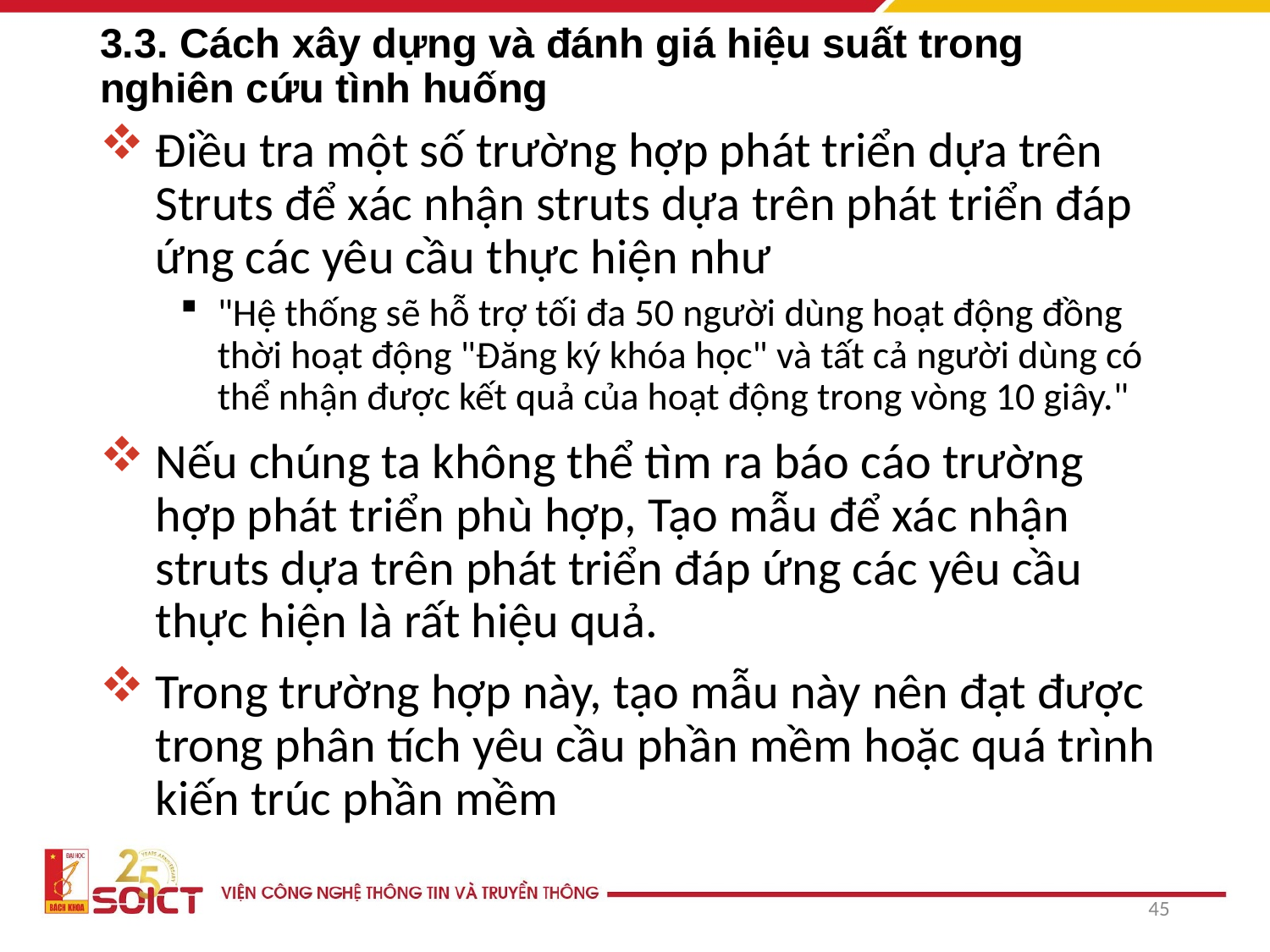

# 3.3. Cách xây dựng và đánh giá hiệu suất trong nghiên cứu tình huống
Điều tra một số trường hợp phát triển dựa trên Struts để xác nhận struts dựa trên phát triển đáp ứng các yêu cầu thực hiện như
"Hệ thống sẽ hỗ trợ tối đa 50 người dùng hoạt động đồng thời hoạt động "Đăng ký khóa học" và tất cả người dùng có thể nhận được kết quả của hoạt động trong vòng 10 giây."
Nếu chúng ta không thể tìm ra báo cáo trường hợp phát triển phù hợp, Tạo mẫu để xác nhận struts dựa trên phát triển đáp ứng các yêu cầu thực hiện là rất hiệu quả.
Trong trường hợp này, tạo mẫu này nên đạt được trong phân tích yêu cầu phần mềm hoặc quá trình kiến trúc phần mềm

45